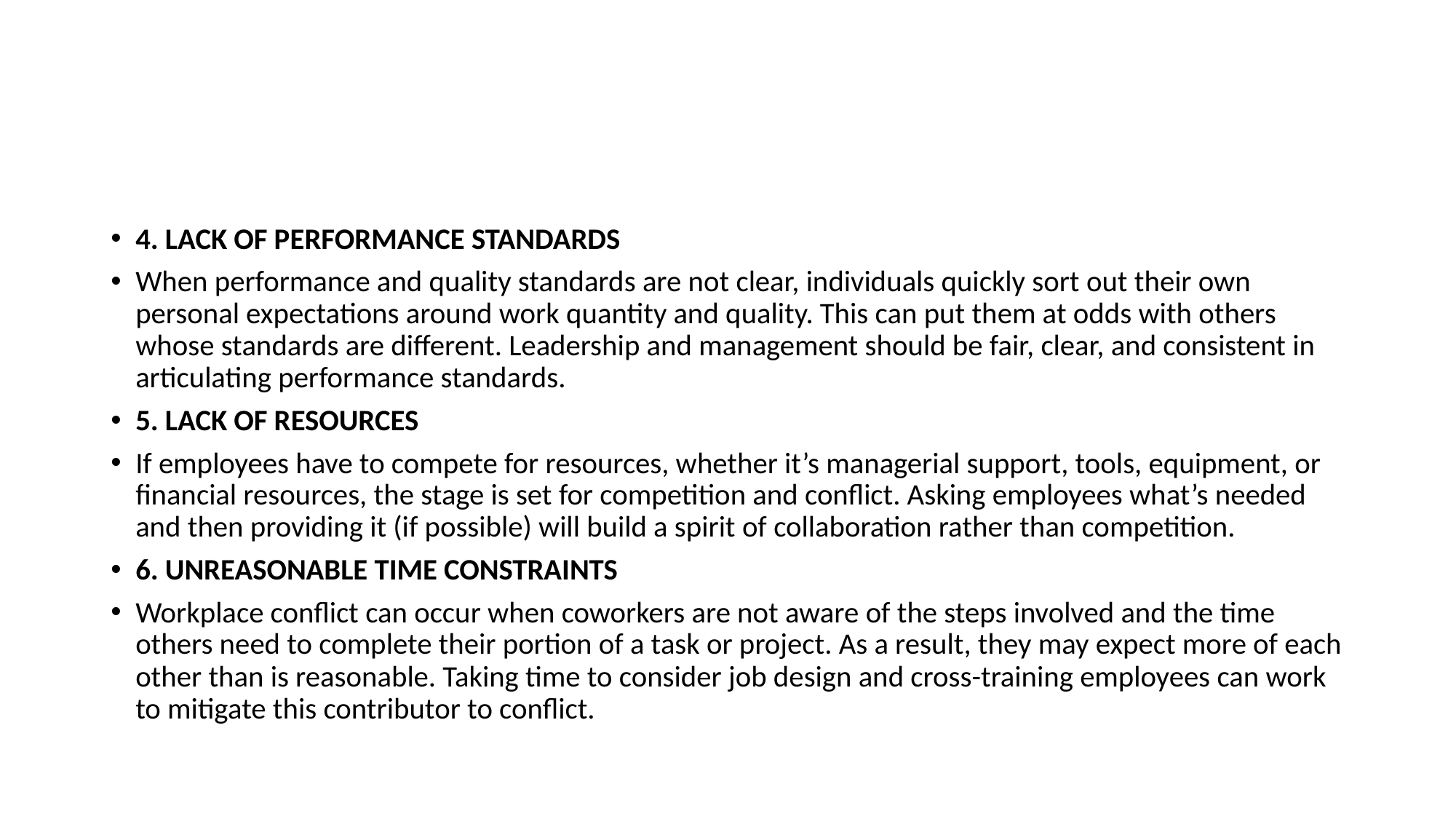

#
4. LACK OF PERFORMANCE STANDARDS
When performance and quality standards are not clear, individuals quickly sort out their own personal expectations around work quantity and quality. This can put them at odds with others whose standards are different. Leadership and management should be fair, clear, and consistent in articulating performance standards.
5. LACK OF RESOURCES
If employees have to compete for resources, whether it’s managerial support, tools, equipment, or financial resources, the stage is set for competition and conflict. Asking employees what’s needed and then providing it (if possible) will build a spirit of collaboration rather than competition.
6. UNREASONABLE TIME CONSTRAINTS
Workplace conflict can occur when coworkers are not aware of the steps involved and the time others need to complete their portion of a task or project. As a result, they may expect more of each other than is reasonable. Taking time to consider job design and cross-training employees can work to mitigate this contributor to conflict.